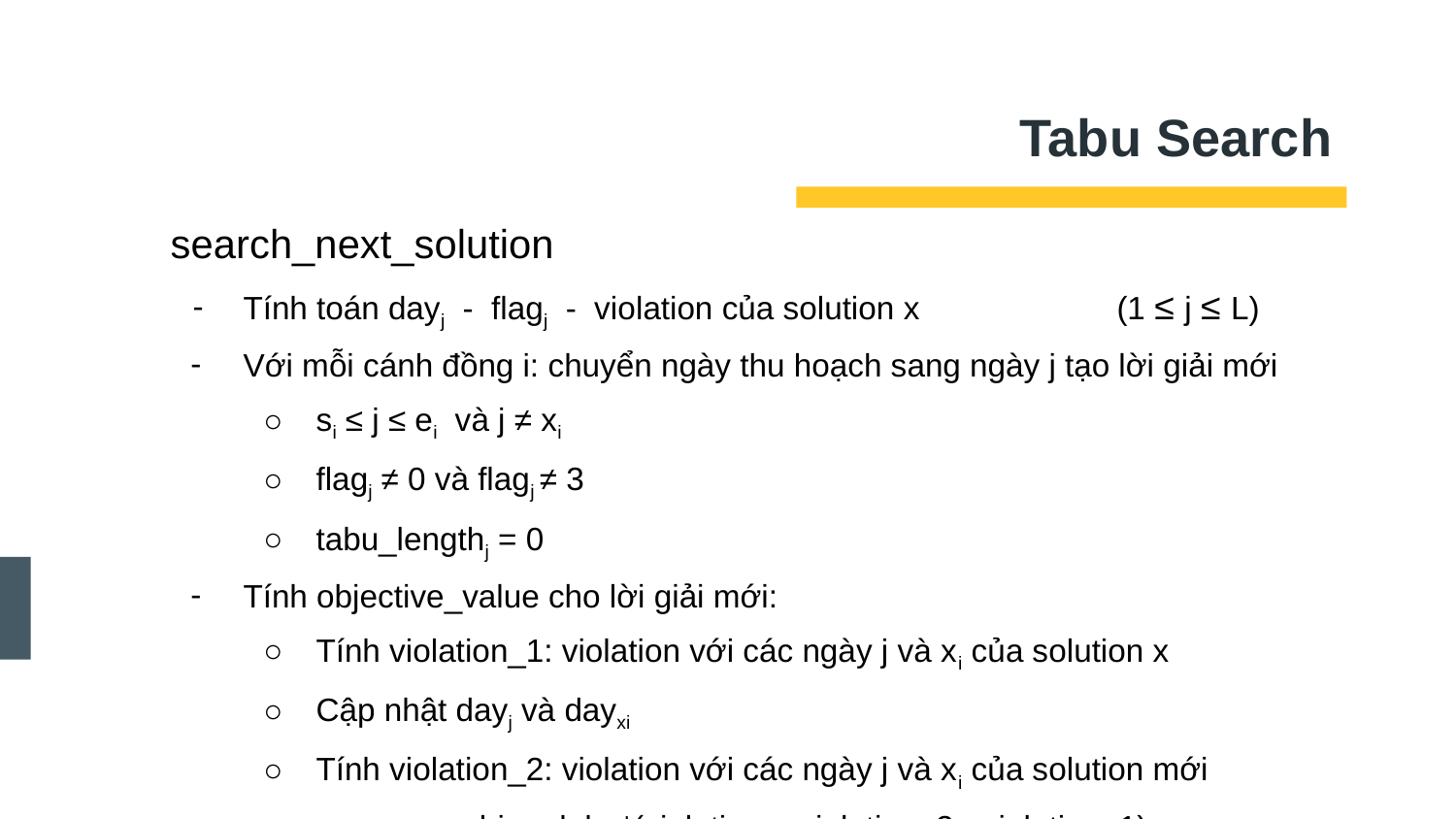

# Tabu Search

search_next_solution
Tính toán dayj  -  flagj  -  violation của solution x		(1 ≤ j ≤ L)
Với mỗi cánh đồng i: chuyển ngày thu hoạch sang ngày j tạo lời giải mới
si ≤ j ≤ ei  và j ≠ xi
flagj ≠ 0 và flagj ≠ 3
tabu_lengthj = 0
Tính objective_value cho lời giải mới:
Tính violation_1: violation với các ngày j và xi của solution x
Cập nhật dayj và dayxi
Tính violation_2: violation với các ngày j và xi của solution mới
	obj = alpha*(violation + violation_2 - violation_1) + beta*newCost